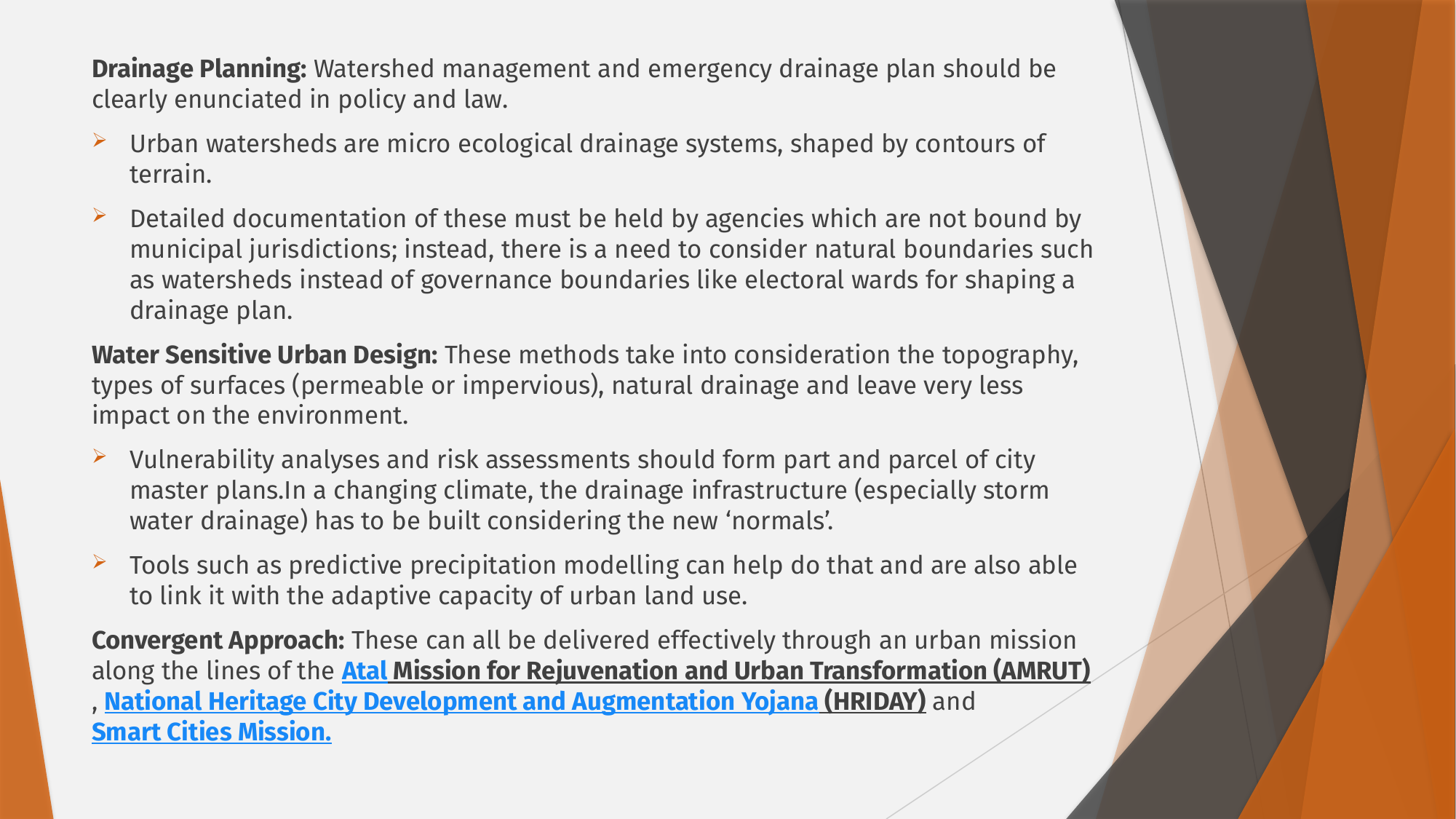

Drainage Planning: Watershed management and emergency drainage plan should be clearly enunciated in policy and law.
Urban watersheds are micro ecological drainage systems, shaped by contours of terrain.
Detailed documentation of these must be held by agencies which are not bound by municipal jurisdictions; instead, there is a need to consider natural boundaries such as watersheds instead of governance boundaries like electoral wards for shaping a drainage plan.
Water Sensitive Urban Design: These methods take into consideration the topography, types of surfaces (permeable or impervious), natural drainage and leave very less impact on the environment.
Vulnerability analyses and risk assessments should form part and parcel of city master plans.In a changing climate, the drainage infrastructure (especially storm water drainage) has to be built considering the new ‘normals’.
Tools such as predictive precipitation modelling can help do that and are also able to link it with the adaptive capacity of urban land use.
Convergent Approach: These can all be delivered effectively through an urban mission along the lines of the Atal Mission for Rejuvenation and Urban Transformation (AMRUT), National Heritage City Development and Augmentation Yojana (HRIDAY) and Smart Cities Mission.